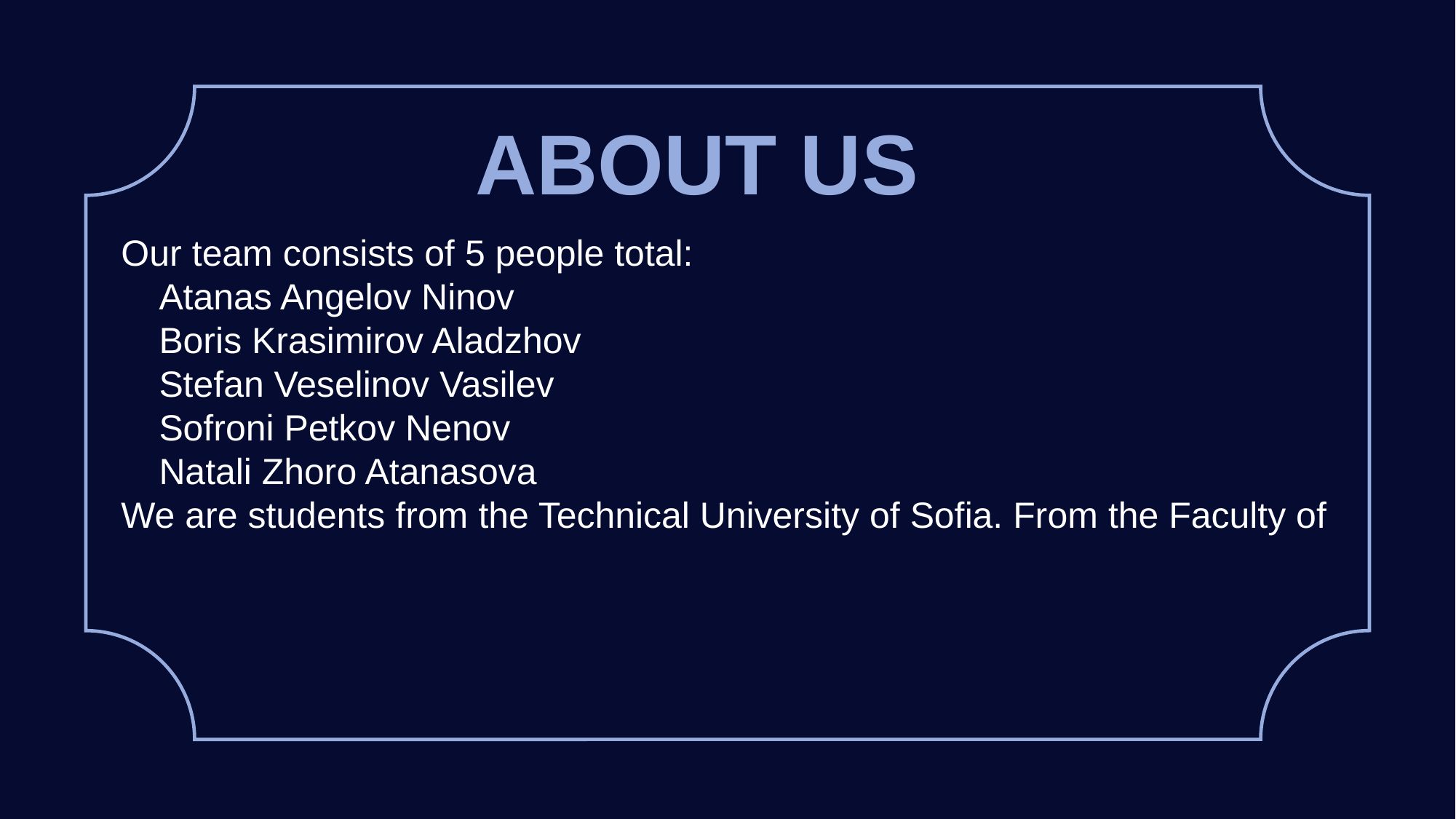

# ABOUT US
Our team consists of 5 people total:
	Atanas Angelov Ninov
	Boris Krasimirov Aladzhov
	Stefan Veselinov Vasilev
	Sofroni Petkov Nenov
	Natali Zhoro Atanasova
We are students from the Technical University of Sofia. From the Faculty of